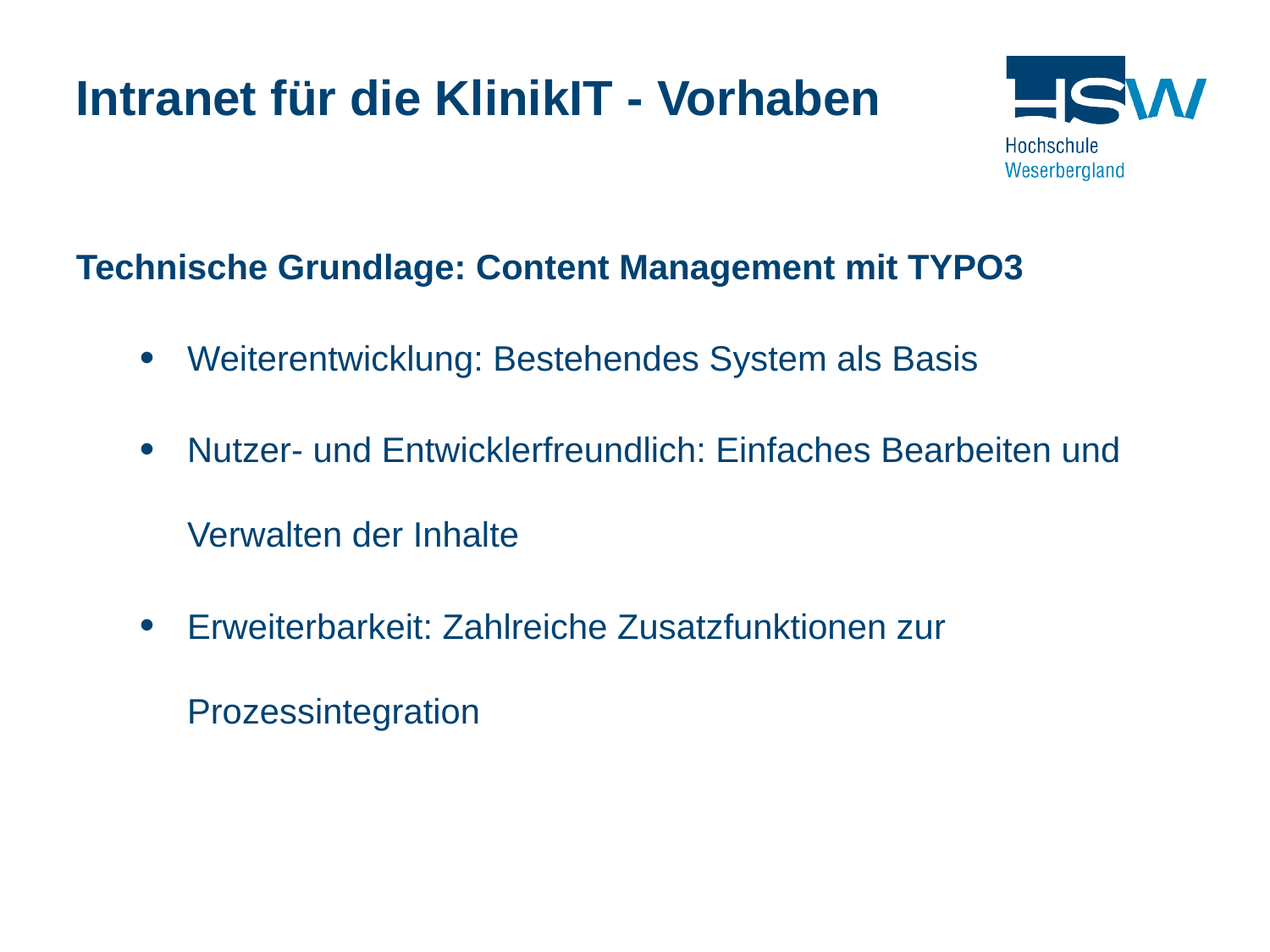

Intranet für die KlinikIT - Vorhaben
Technische Grundlage: Content Management mit TYPO3
Weiterentwicklung: Bestehendes System als Basis
Nutzer- und Entwicklerfreundlich: Einfaches Bearbeiten und Verwalten der Inhalte
Erweiterbarkeit: Zahlreiche Zusatzfunktionen zur Prozessintegration